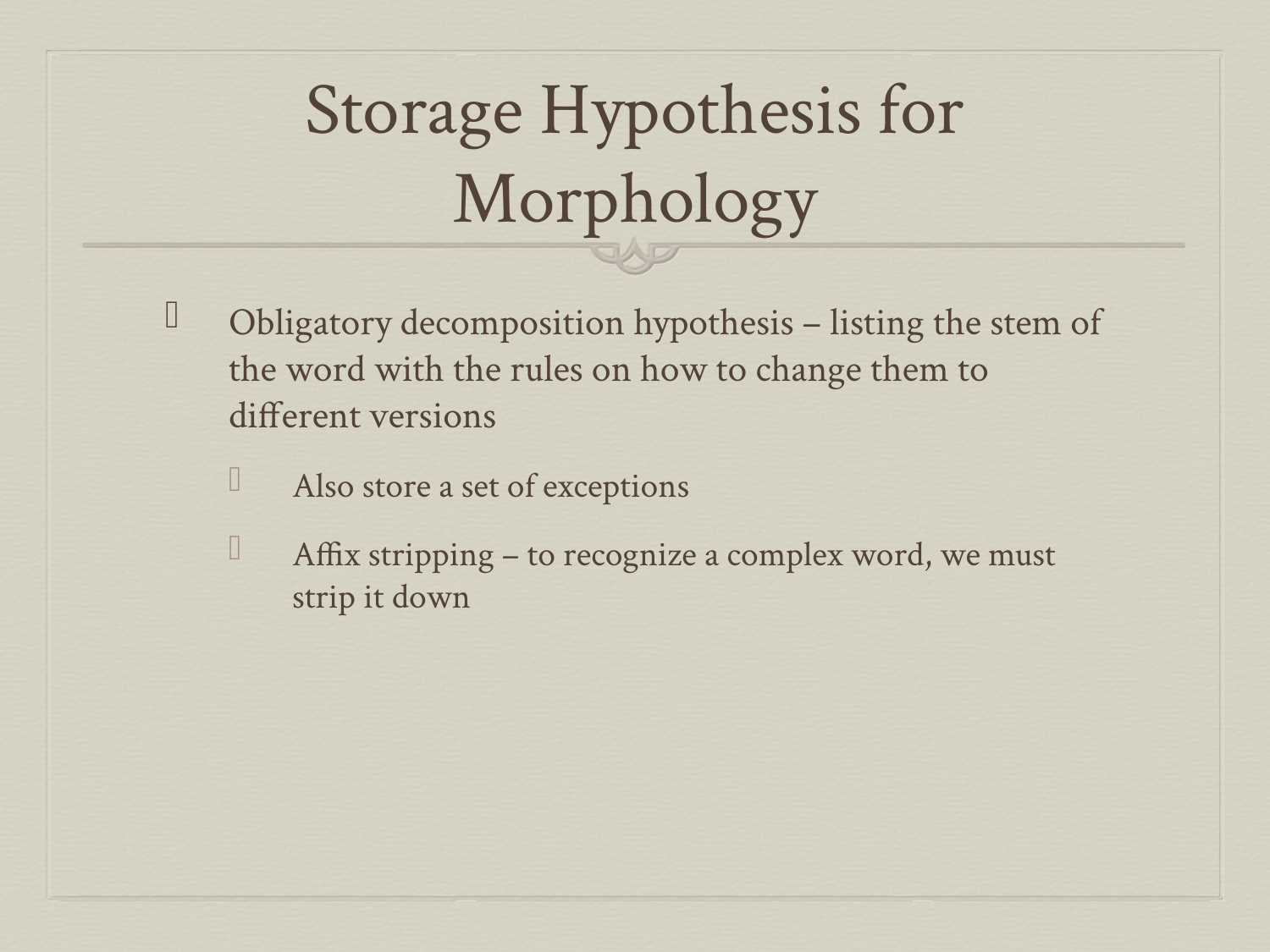

# Storage Hypothesis for Morphology
Obligatory decomposition hypothesis – listing the stem of the word with the rules on how to change them to different versions
Also store a set of exceptions
Affix stripping – to recognize a complex word, we must strip it down